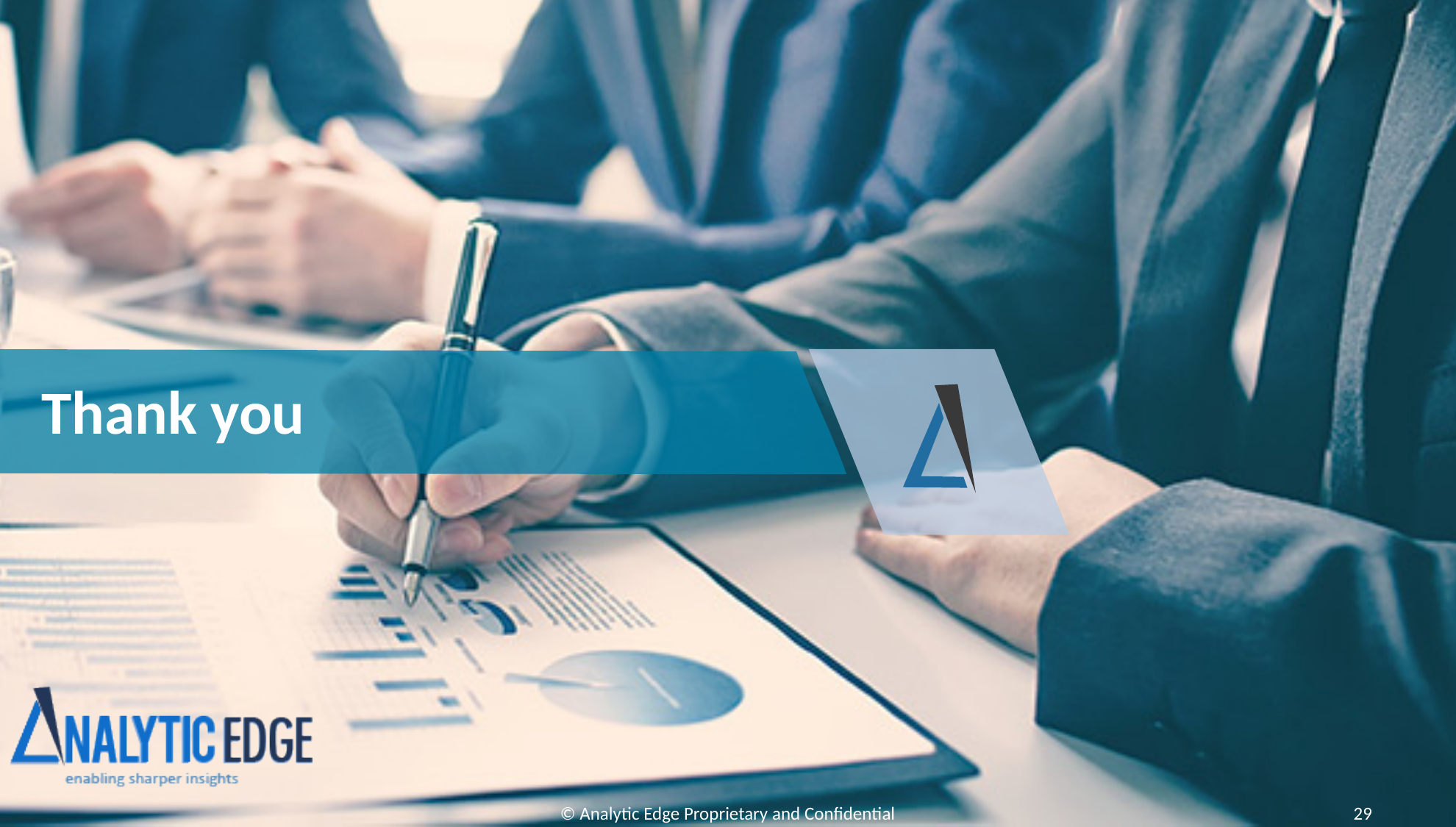

Thank you
© Analytic Edge Proprietary and Confidential
29